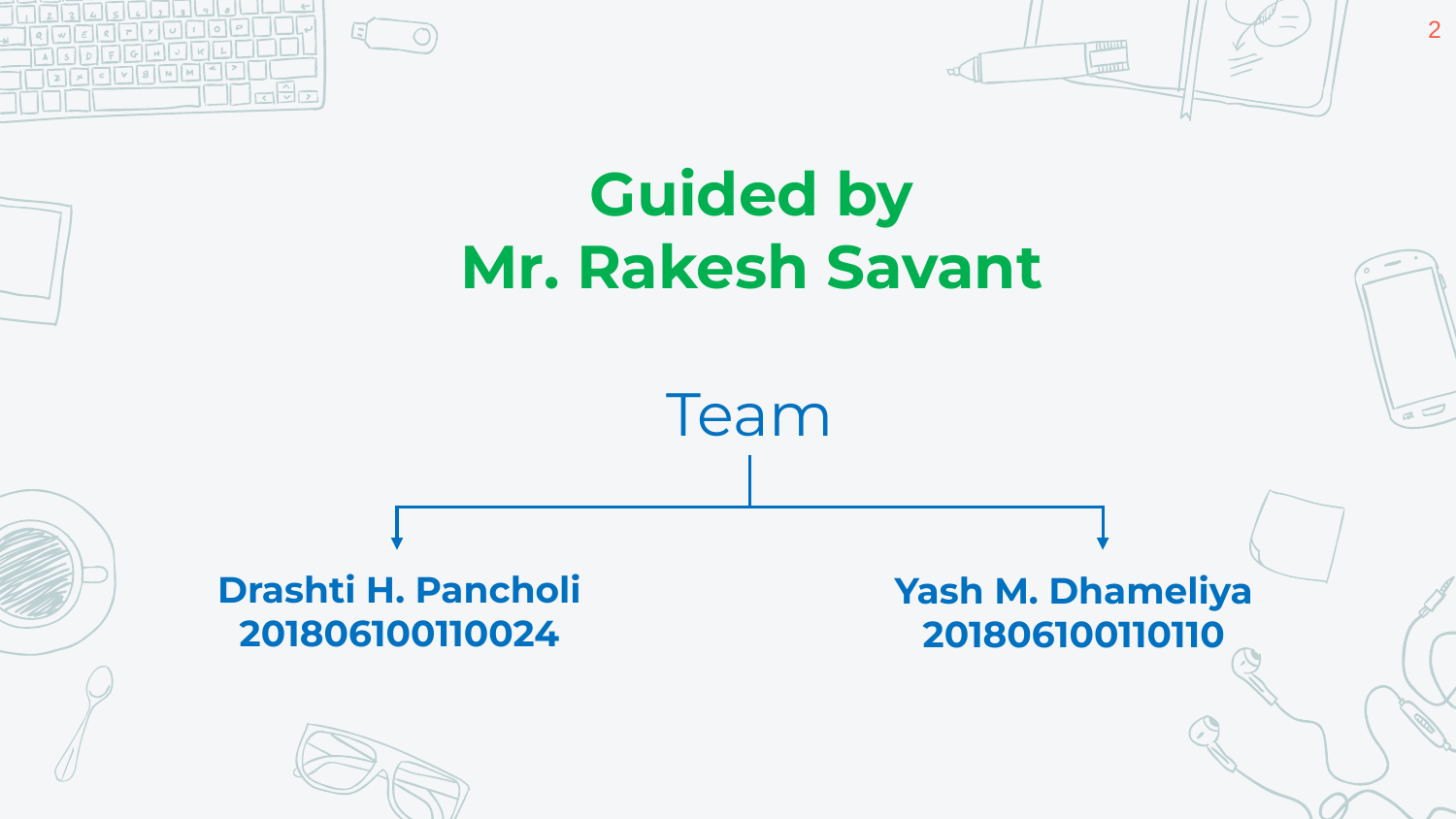

2
Guided by
Mr. Rakesh Savant
Team
Drashti H. Pancholi
201806100110024
Yash M. Dhameliya
201806100110110